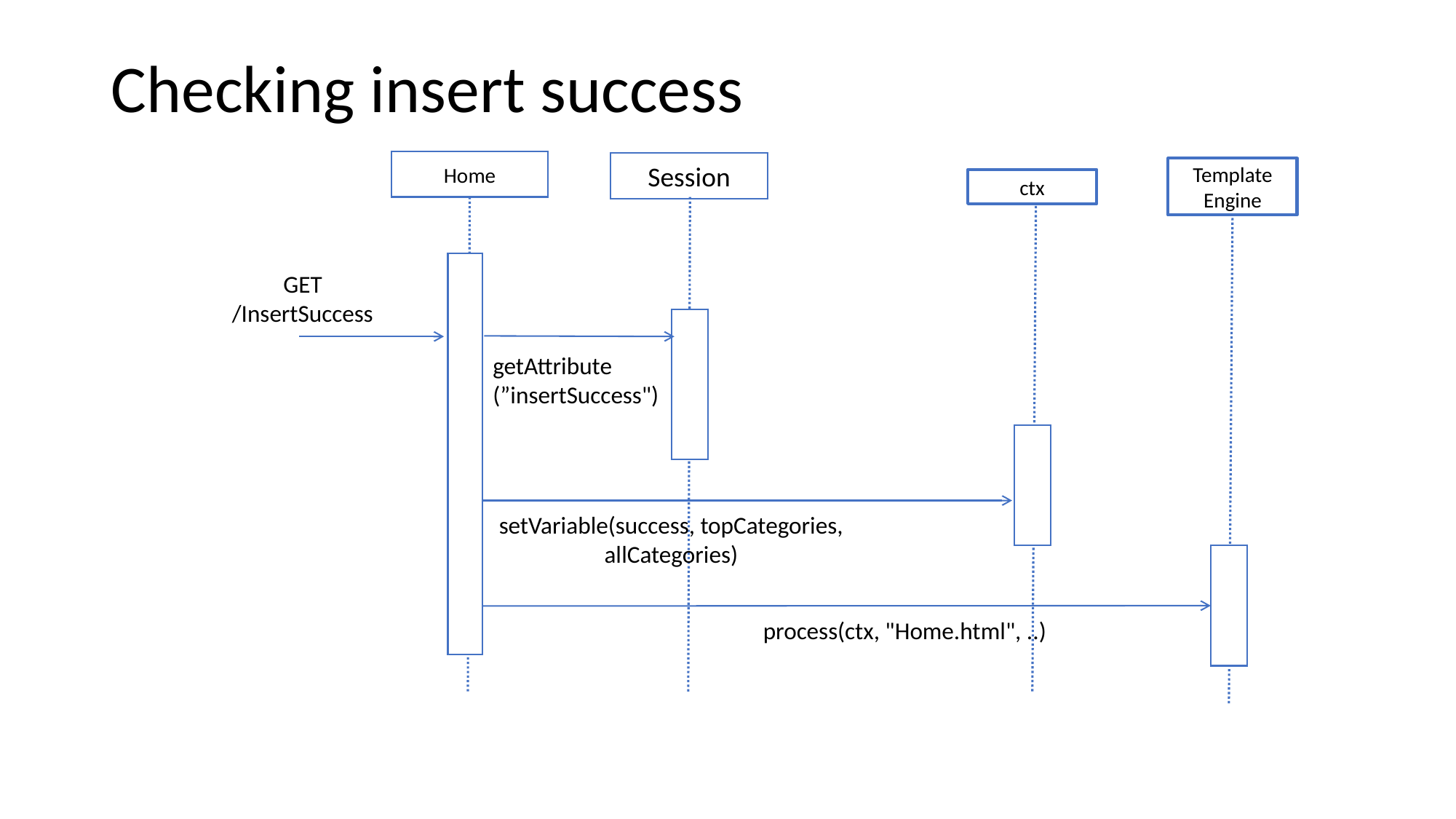

# Checking insert success
Home
Session
Template
Engine
ctx

GET
/InsertSuccess

getAttribute
(”insertSuccess")

setVariable(success, topCategories, allCategories)

process(ctx, "Home.html", ..)